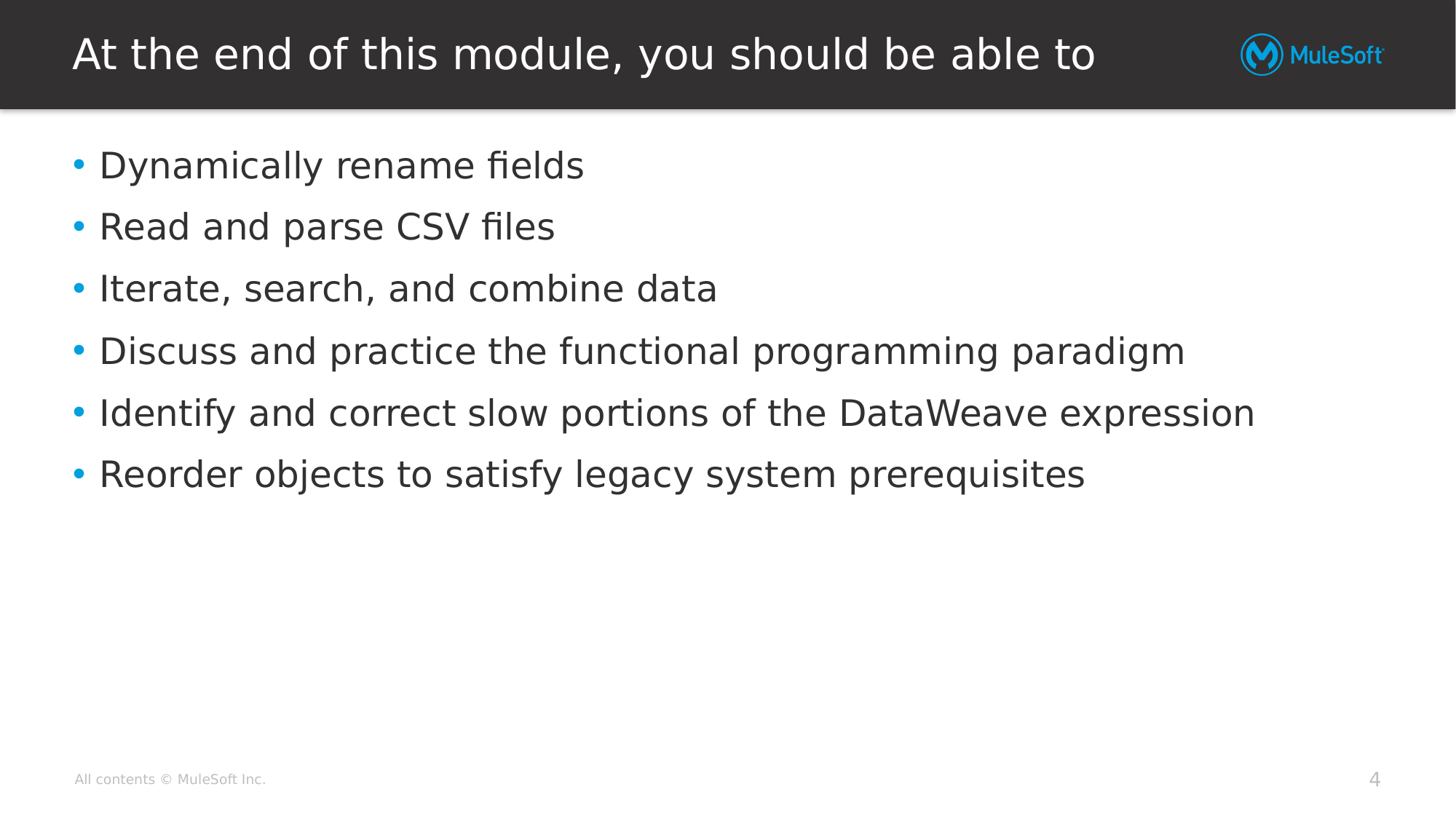

# At the end of this module, you should be able to
Dynamically rename fields
Read and parse CSV files
Iterate, search, and combine data
Discuss and practice the functional programming paradigm
Identify and correct slow portions of the DataWeave expression
Reorder objects to satisfy legacy system prerequisites
4